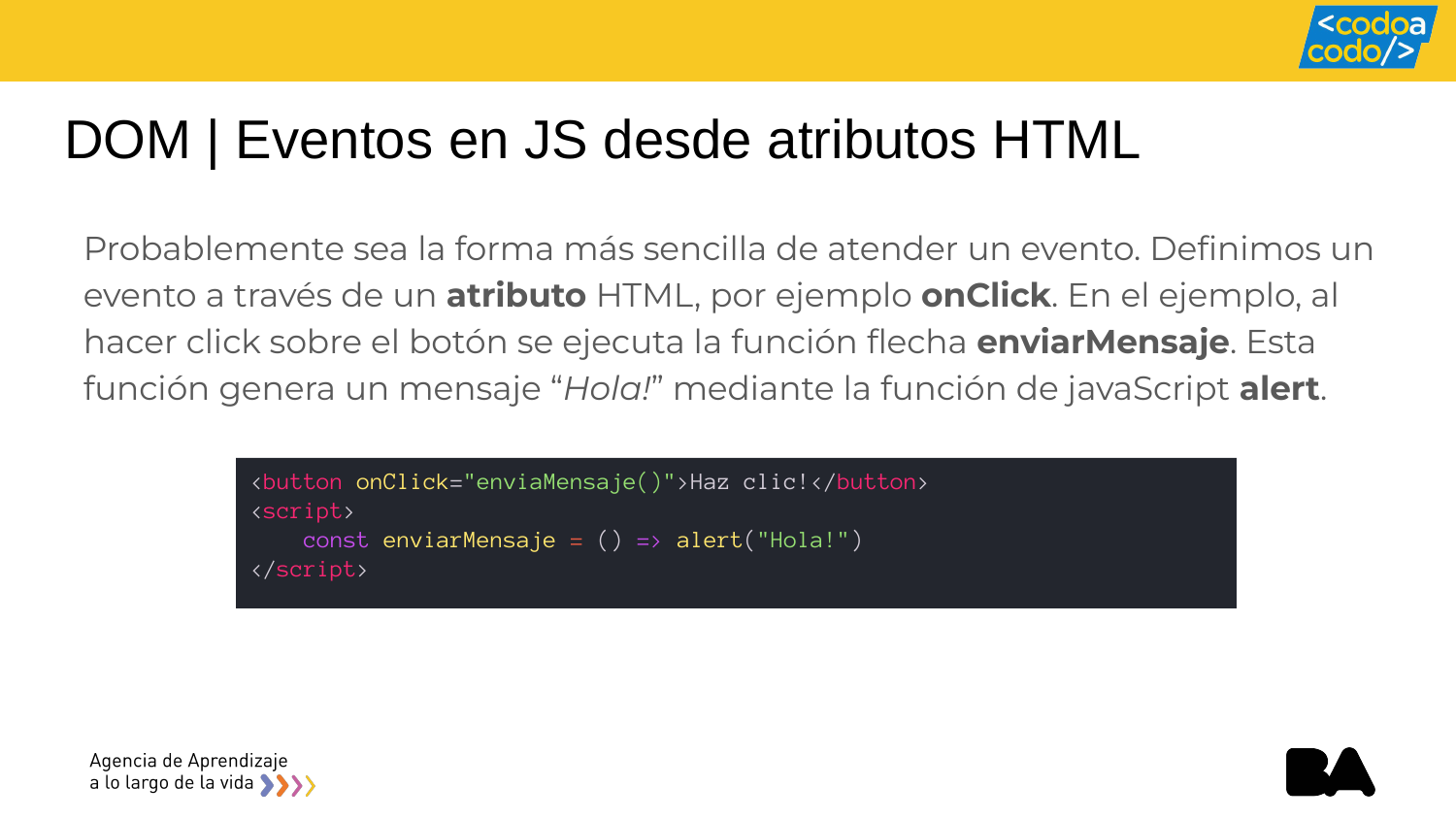

# DOM | Eventos en JS desde atributos HTML
Probablemente sea la forma más sencilla de atender un evento. Definimos un evento a través de un atributo HTML, por ejemplo onClick. En el ejemplo, al hacer click sobre el botón se ejecuta la función flecha enviarMensaje. Esta función genera un mensaje “Hola!” mediante la función de javaScript alert.
<button onClick="enviaMensaje()">Haz clic!</button>
<script>
    const enviarMensaje = () => alert("Hola!")
</script>